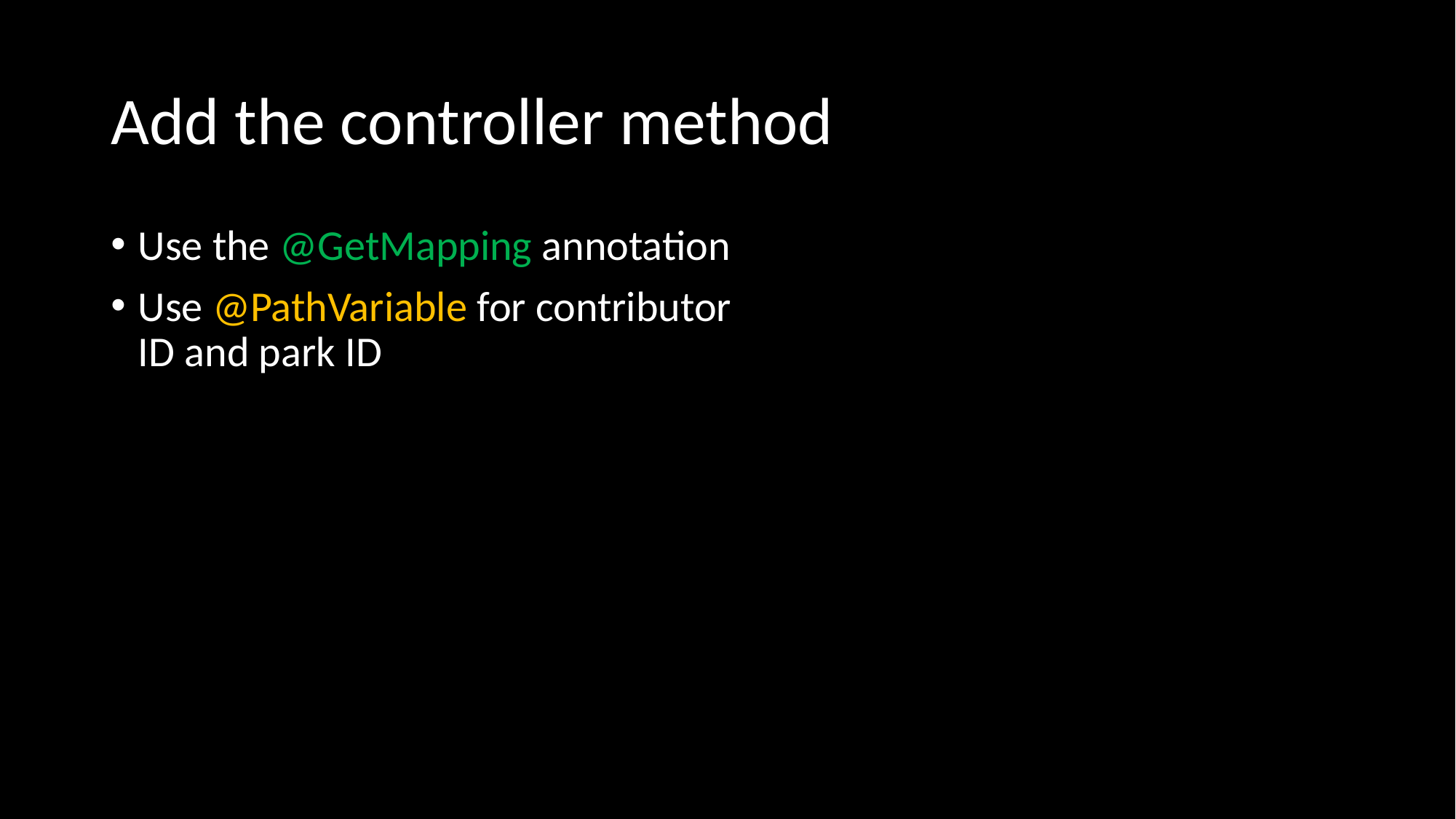

# Add the controller method
Use the @GetMapping annotation
Use @PathVariable for contributor ID and park ID